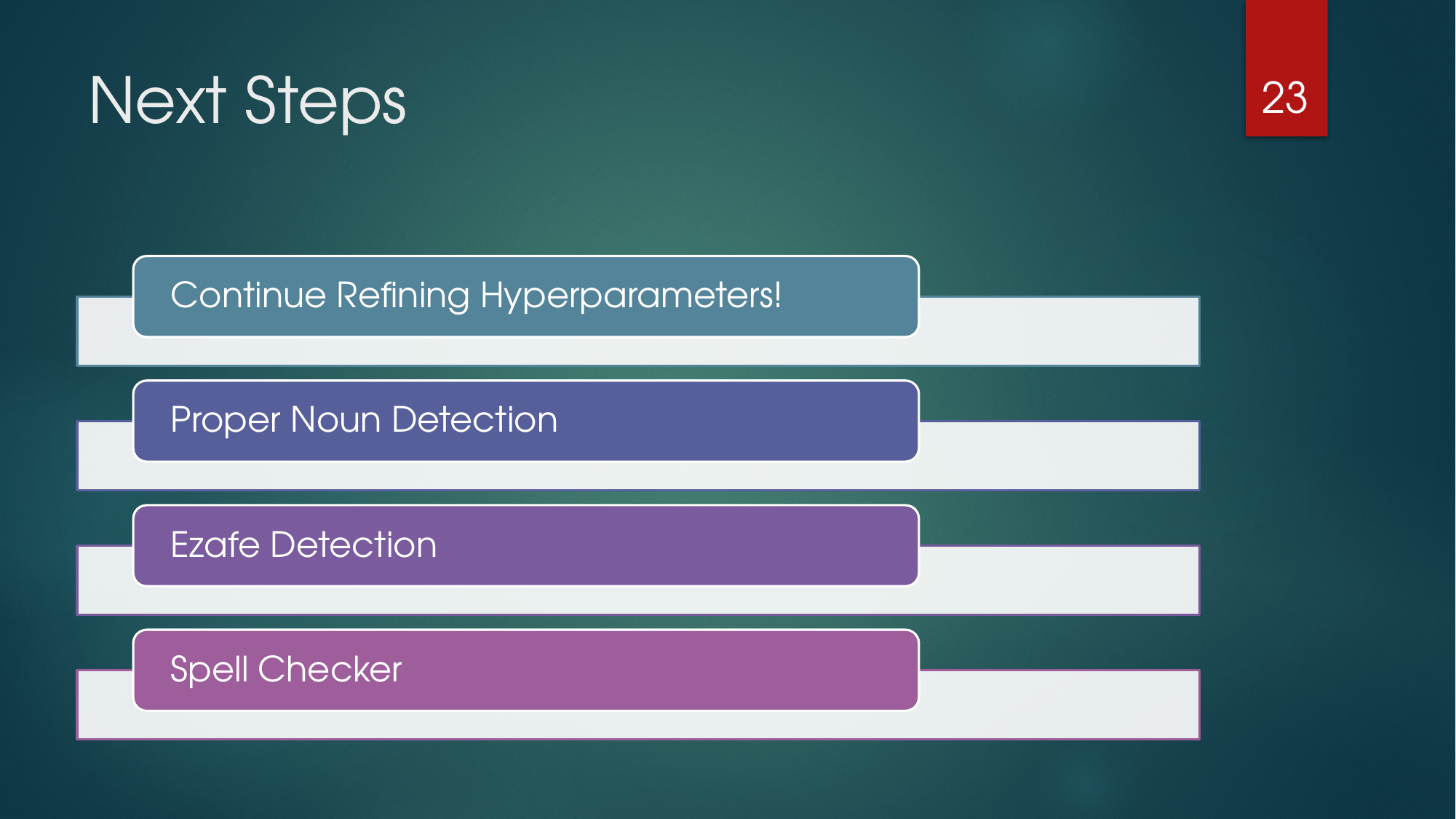

23
# Next Steps
Continue Refining Hyperparameters!
Proper Noun Detection
Ezafe Detection
Spell Checker